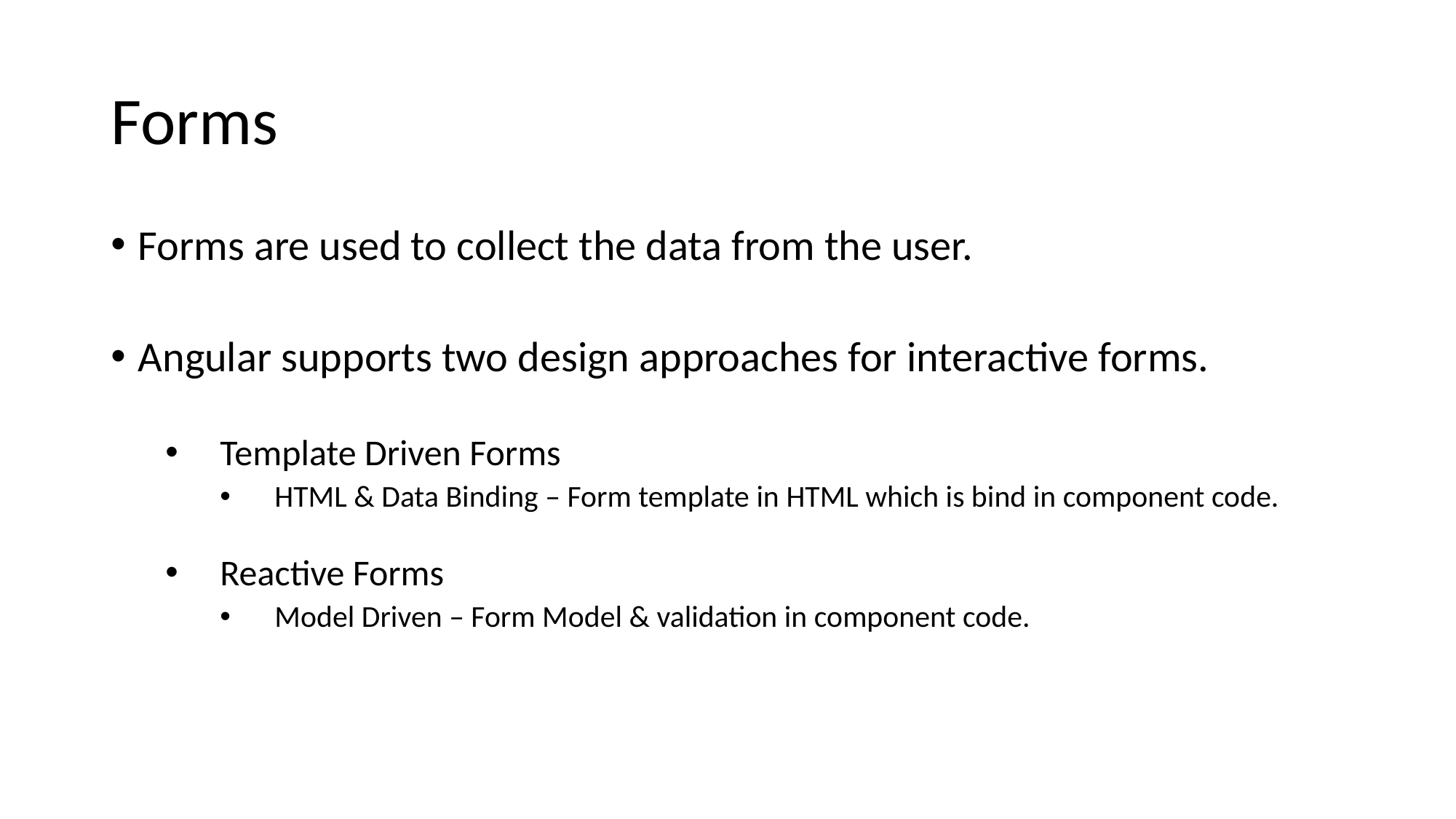

# Forms
Forms are used to collect the data from the user.
Angular supports two design approaches for interactive forms.
Template Driven Forms
HTML & Data Binding – Form template in HTML which is bind in component code.
Reactive Forms
Model Driven – Form Model & validation in component code.